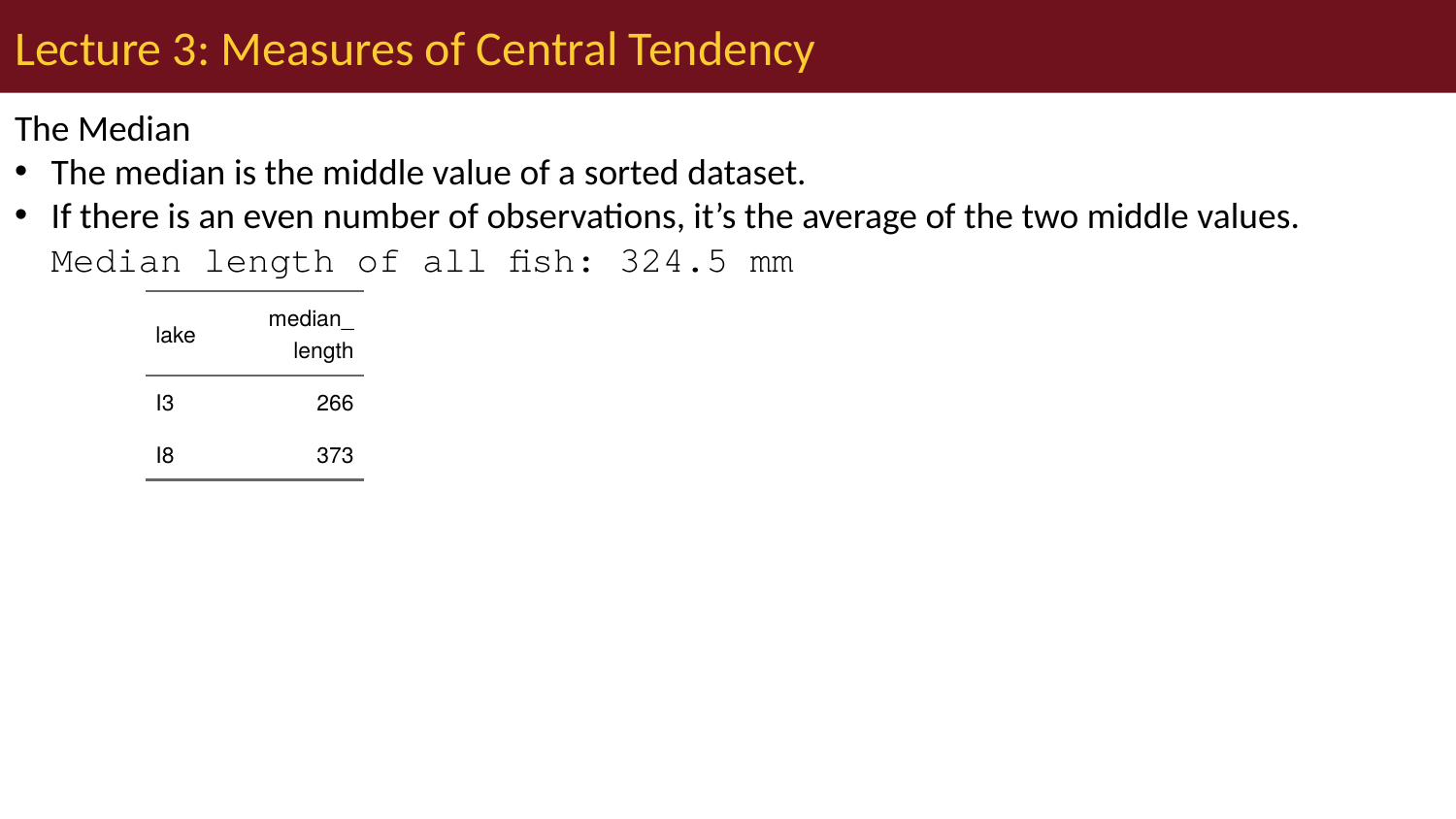

# Lecture 3: Measures of Central Tendency
The Median
The median is the middle value of a sorted dataset.
If there is an even number of observations, it’s the average of the two middle values.
Median length of all fish: 324.5 mm
| lake | median\_length |
| --- | --- |
| I3 | 266 |
| I8 | 373 |